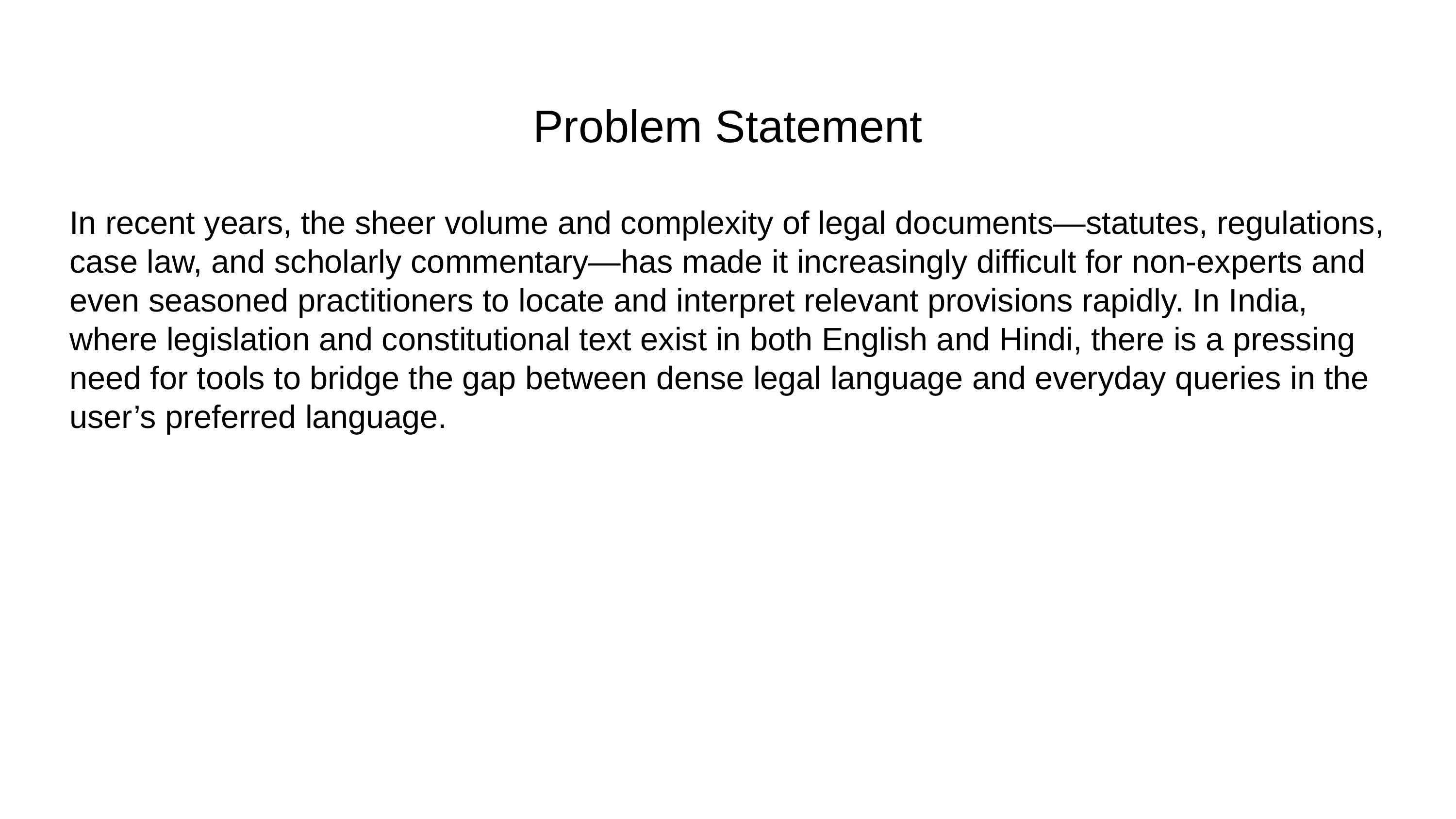

Problem Statement
In recent years, the sheer volume and complexity of legal documents—statutes, regulations, case law, and scholarly commentary—has made it increasingly difficult for non-experts and even seasoned practitioners to locate and interpret relevant provisions rapidly. In India, where legislation and constitutional text exist in both English and Hindi, there is a pressing need for tools to bridge the gap between dense legal language and everyday queries in the user’s preferred language.